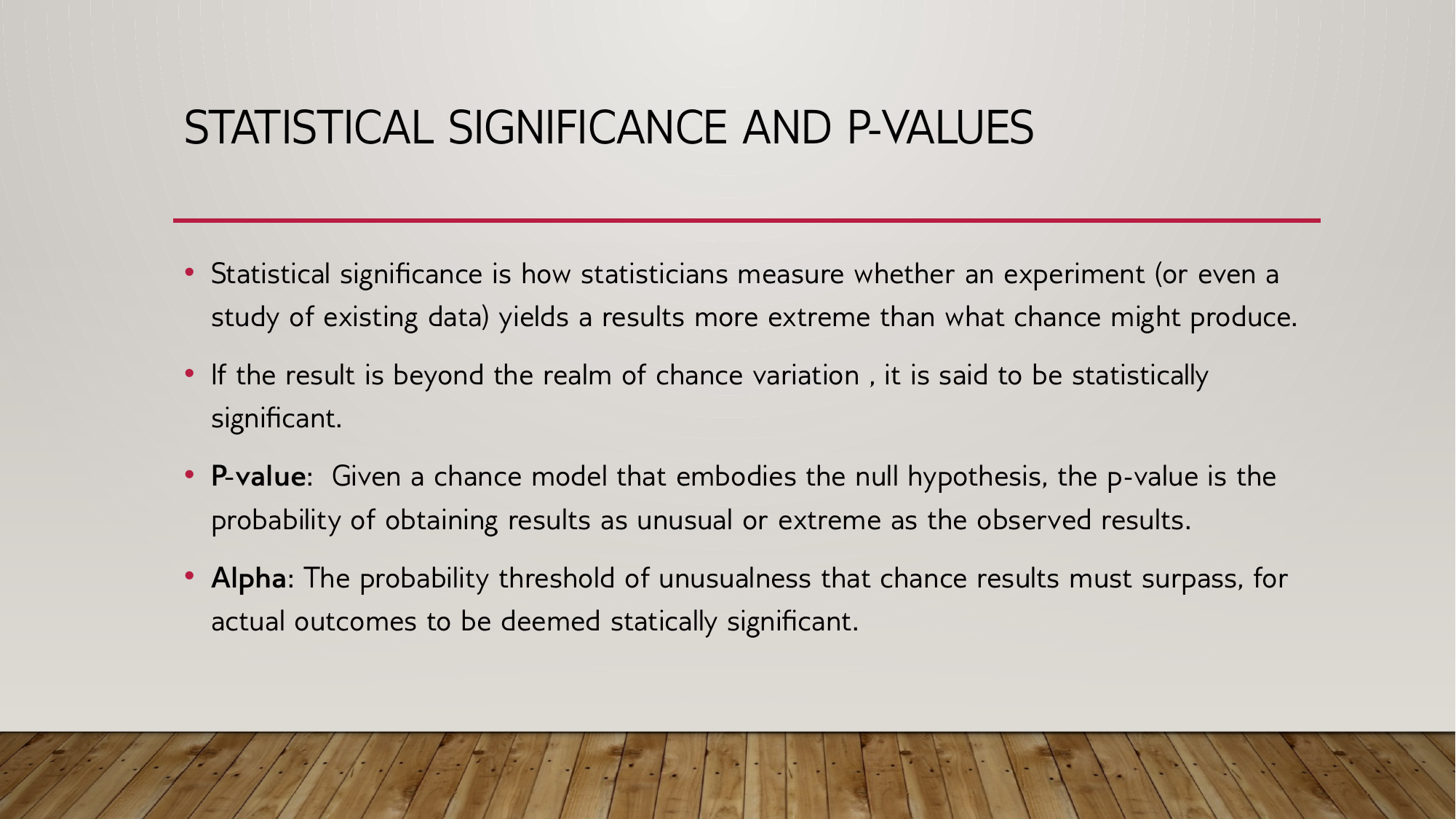

# Statistical significance and P-values
Statistical significance is how statisticians measure whether an experiment (or even a study of existing data) yields a results more extreme than what chance might produce.
If the result is beyond the realm of chance variation , it is said to be statistically significant.
P-value:  Given a chance model that embodies the null hypothesis, the p-value is the probability of obtaining results as unusual or extreme as the observed results.
Alpha: The probability threshold of unusualness that chance results must surpass, for actual outcomes to be deemed statically significant.